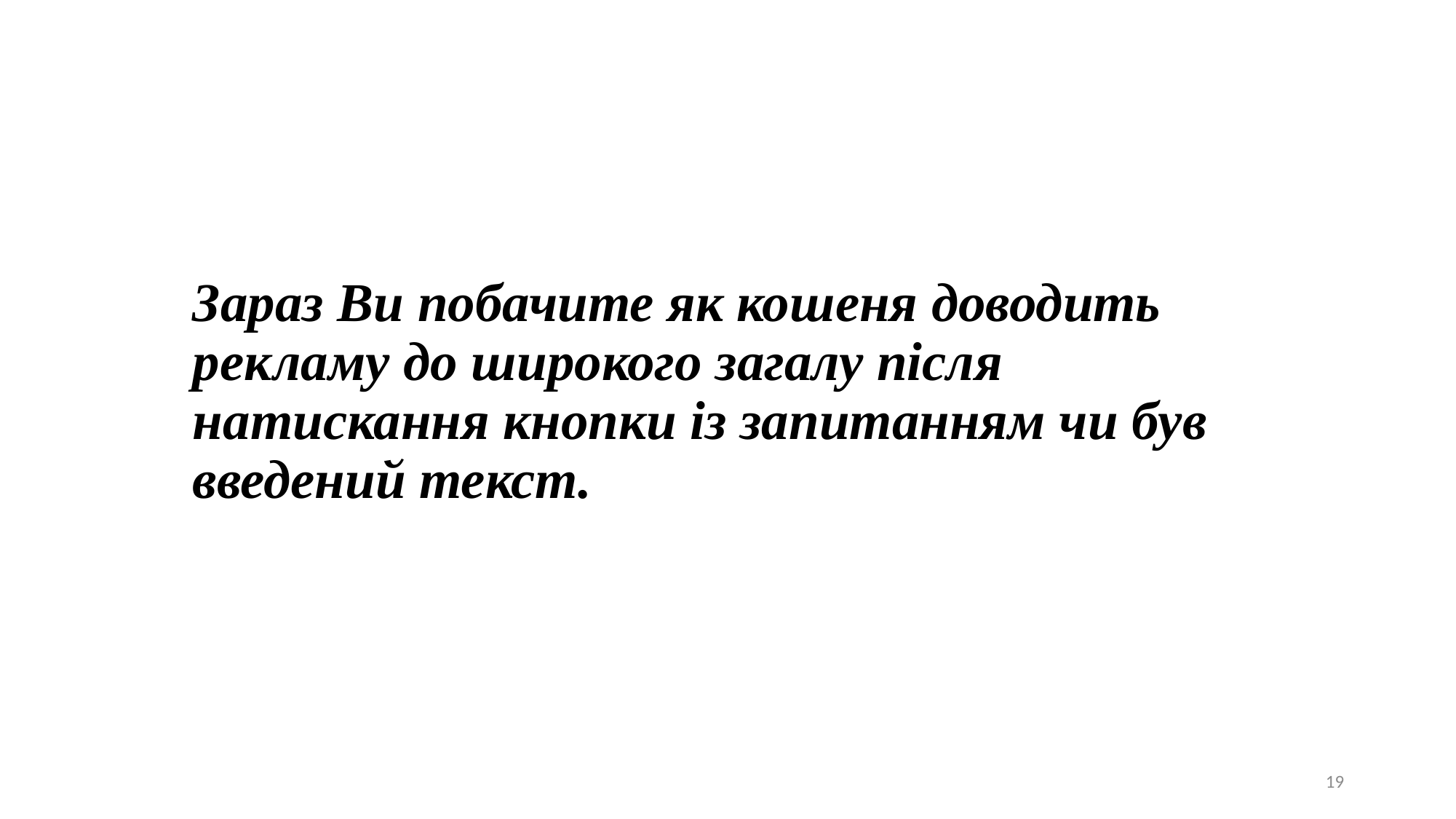

Зараз Ви побачите як кошеня доводить рекламу до широкого загалу після натискання кнопки із запитанням чи був введений текст.
19